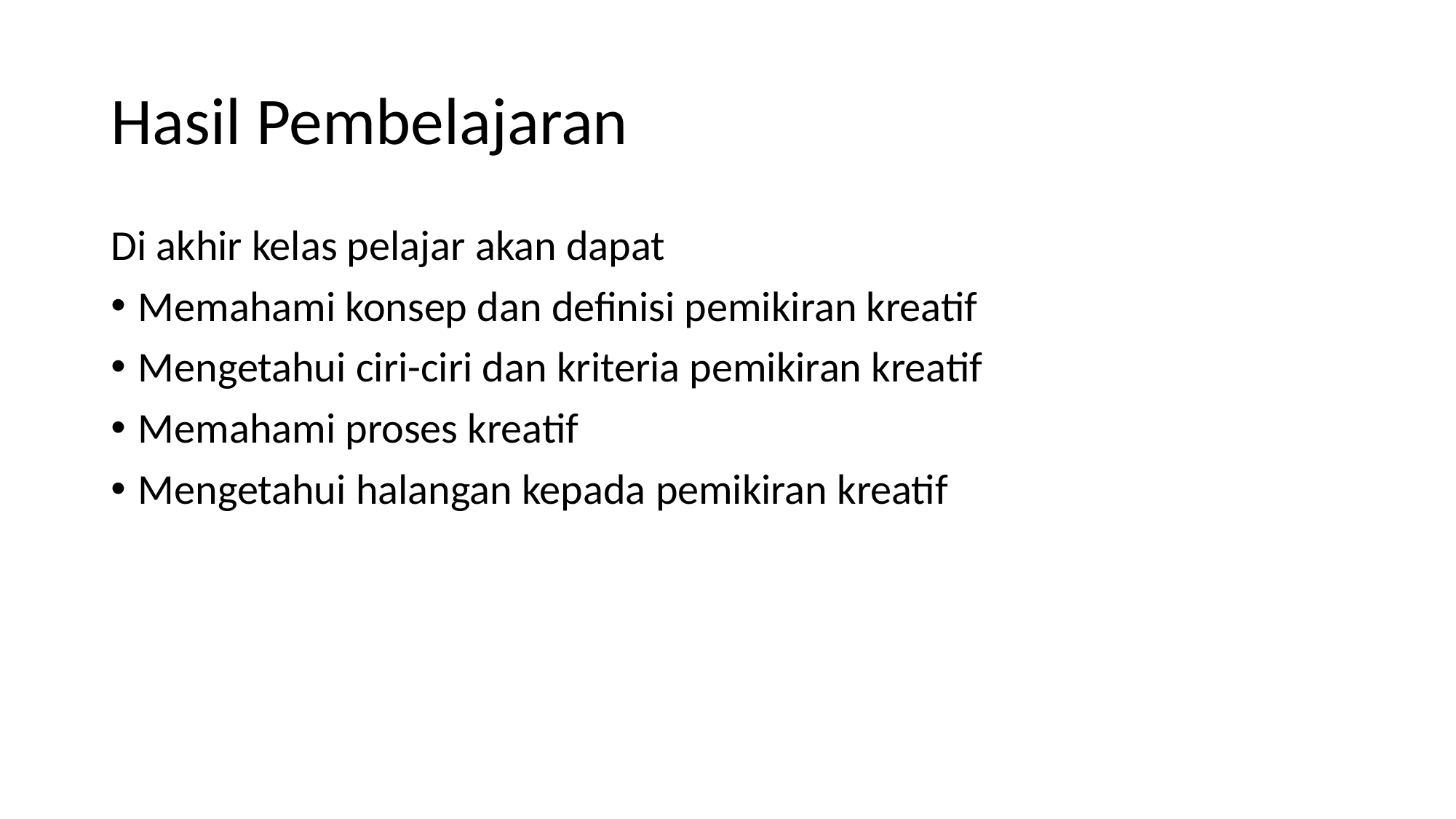

# Hasil Pembelajaran
Di akhir kelas pelajar akan dapat
Memahami konsep dan definisi pemikiran kreatif
Mengetahui ciri-ciri dan kriteria pemikiran kreatif
Memahami proses kreatif
Mengetahui halangan kepada pemikiran kreatif